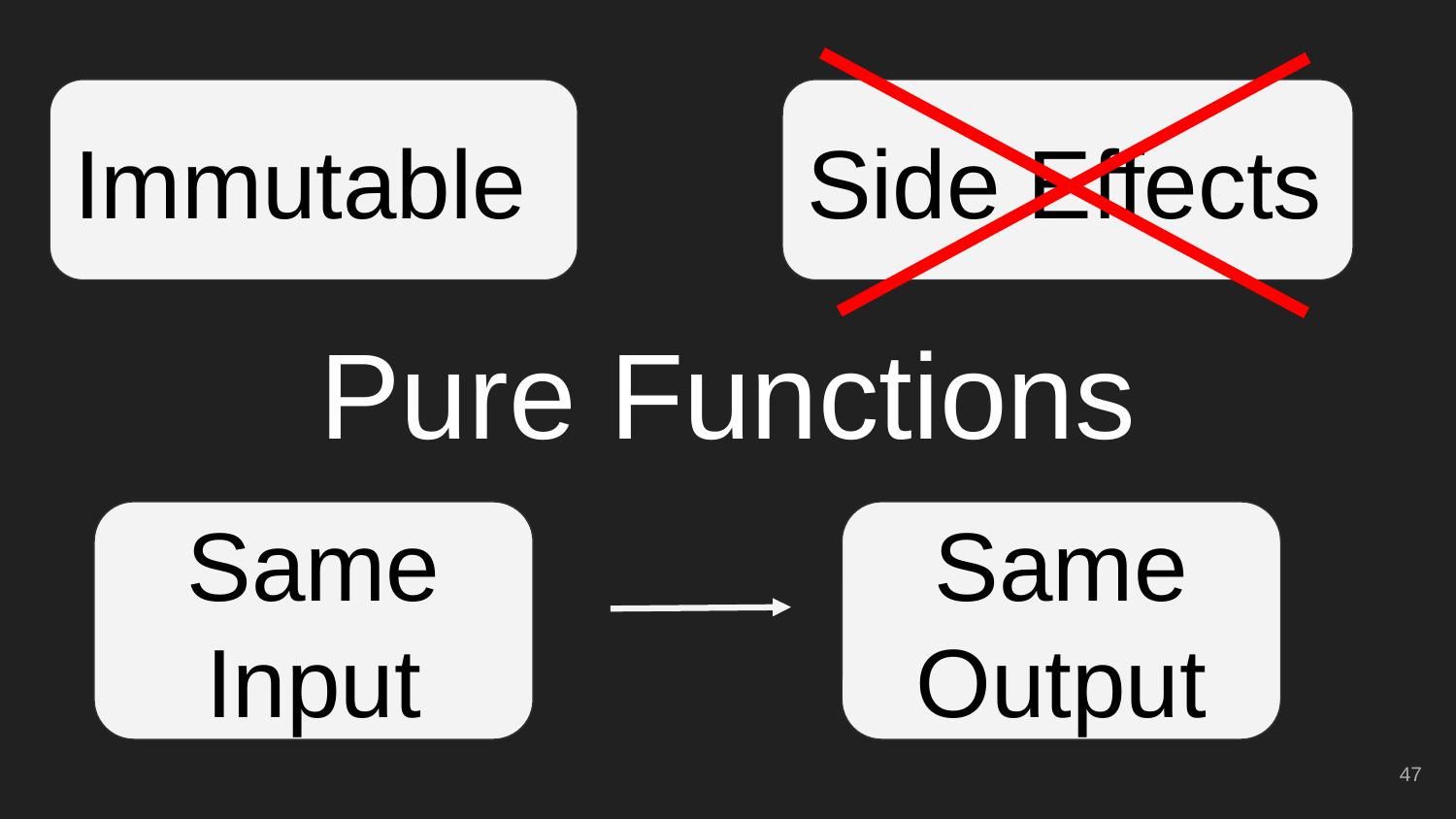

Immutable
Side Effects
# Pure Functions
Same Input
Same Output
47